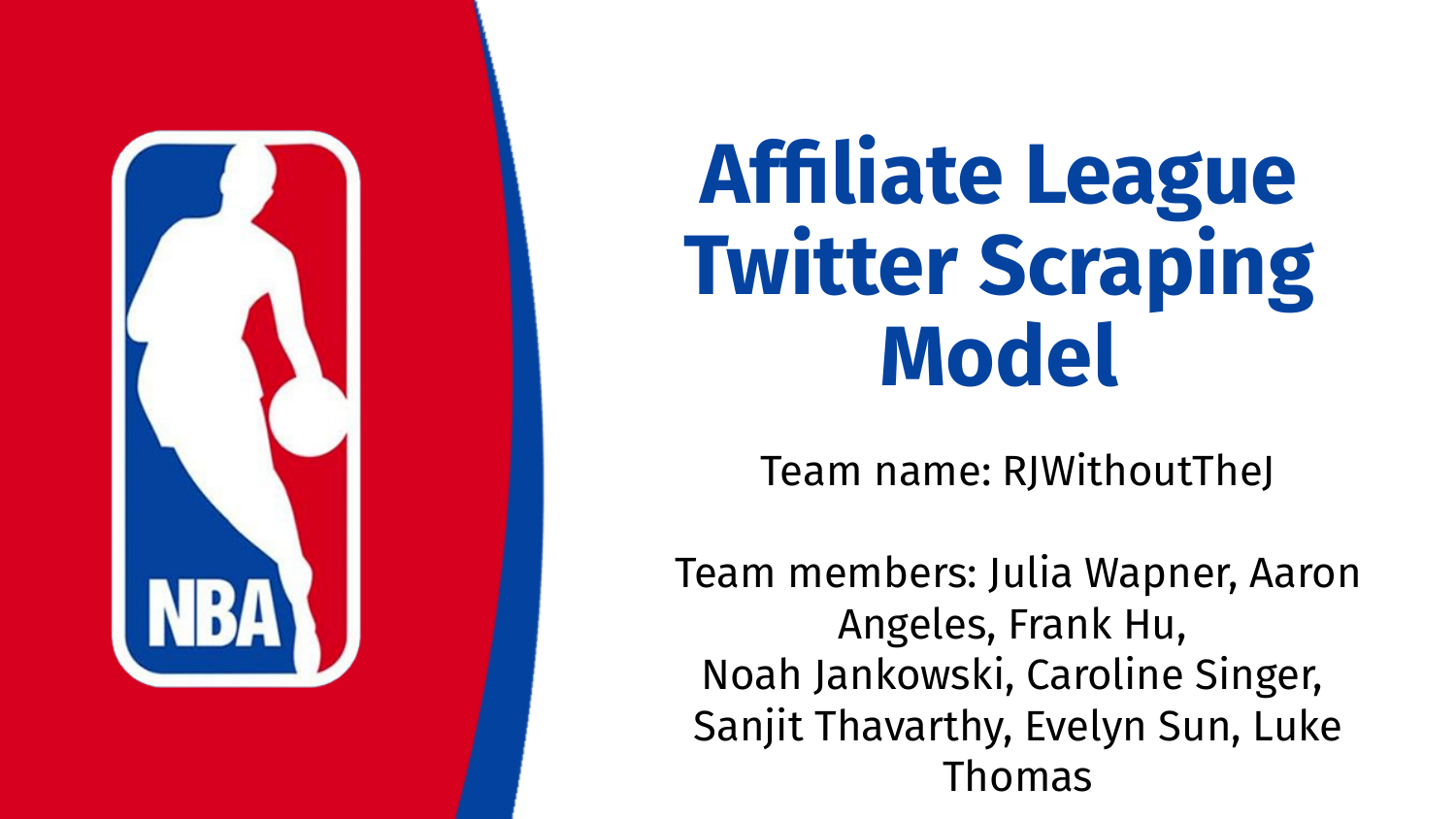

# Affiliate League Twitter Scraping Model
Team name: RJWithoutTheJ

Team members: Julia Wapner, Aaron Angeles, Frank Hu,
Noah Jankowski, Caroline Singer,
Sanjit Thavarthy, Evelyn Sun, Luke Thomas